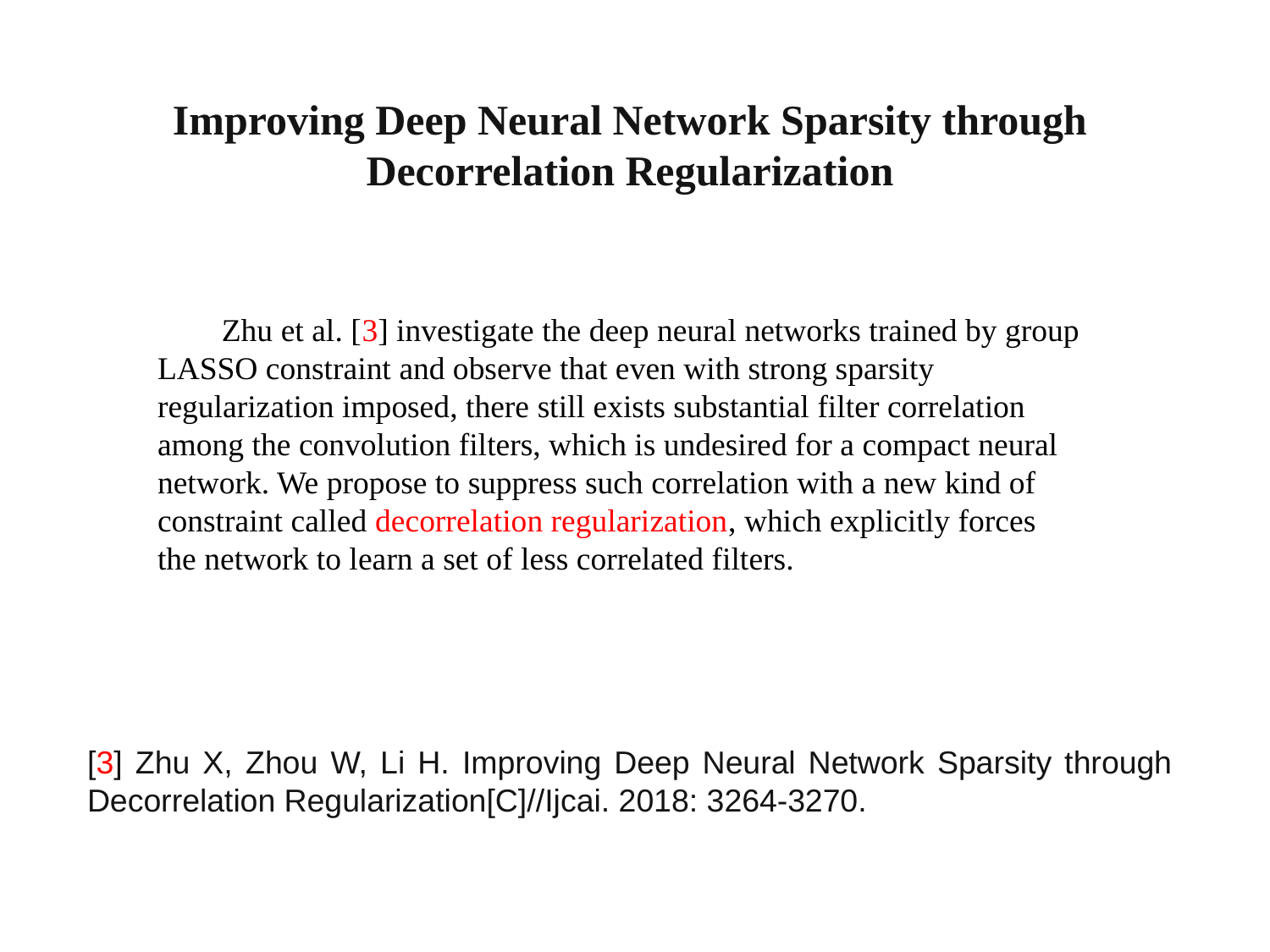

Improving Deep Neural Network Sparsity through Decorrelation Regularization
        Zhu et al. [3] investigate the deep neural networks trained by group LASSO constraint and observe that even with strong sparsity regularization imposed, there still exists substantial filter correlation among the convolution filters, which is undesired for a compact neural network. We propose to suppress such correlation with a new kind of constraint called decorrelation regularization, which explicitly forces the network to learn a set of less correlated filters.
[3] Zhu X, Zhou W, Li H. Improving Deep Neural Network Sparsity through Decorrelation Regularization[C]//Ijcai. 2018: 3264-3270.